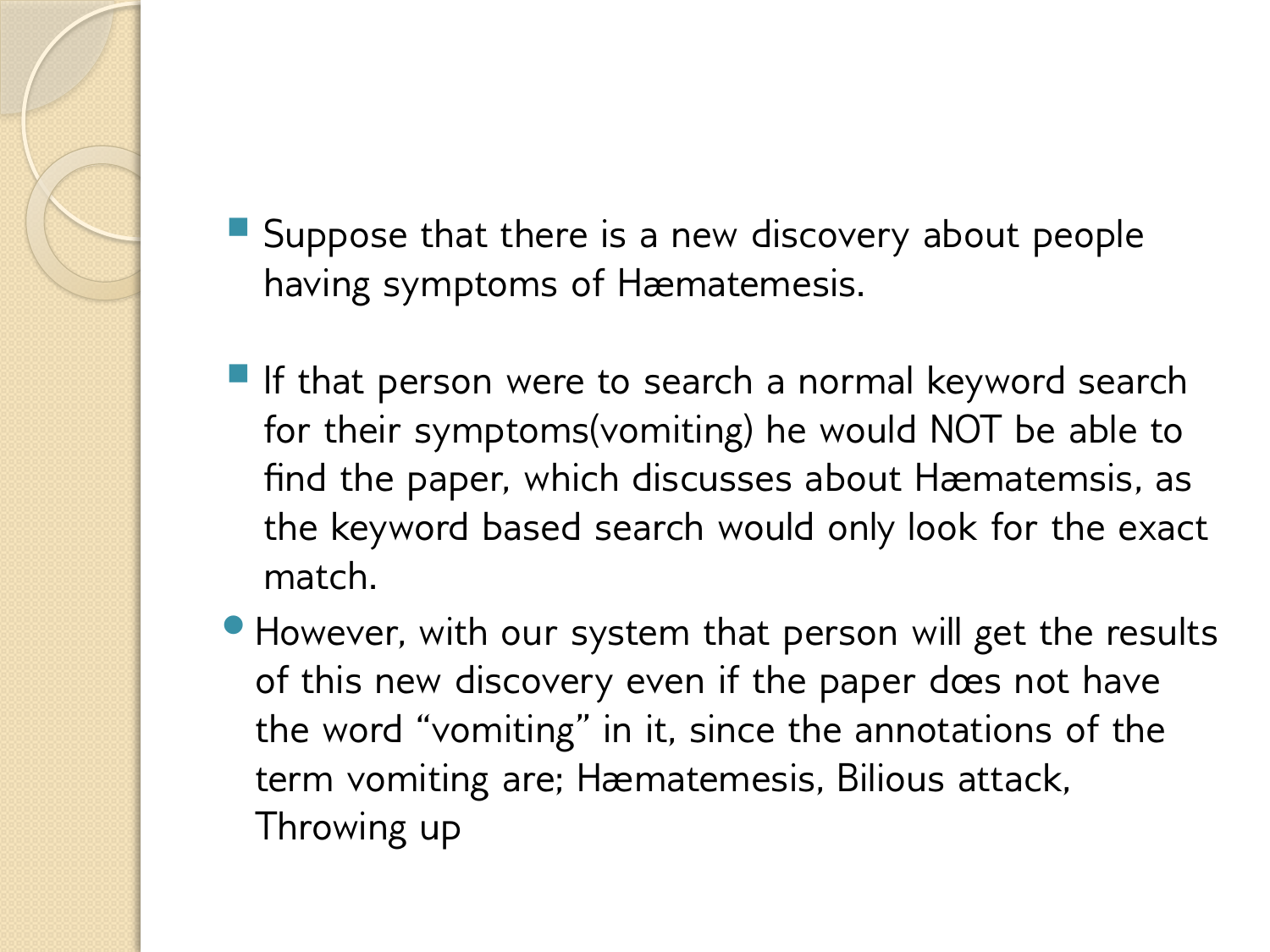

#
Suppose that there is a new discovery about people having symptoms of Haematemesis.

If that person were to search a normal keyword search for their symptoms(vomiting) he would NOT be able to find the paper, which discusses about Haematemsis, as the keyword based search would only look for the exact match.
However, with our system that person will get the results of this new discovery even if the paper does not have the word “vomiting” in it, since the annotations of the term vomiting are; Haematemesis, Bilious attack, Throwing up